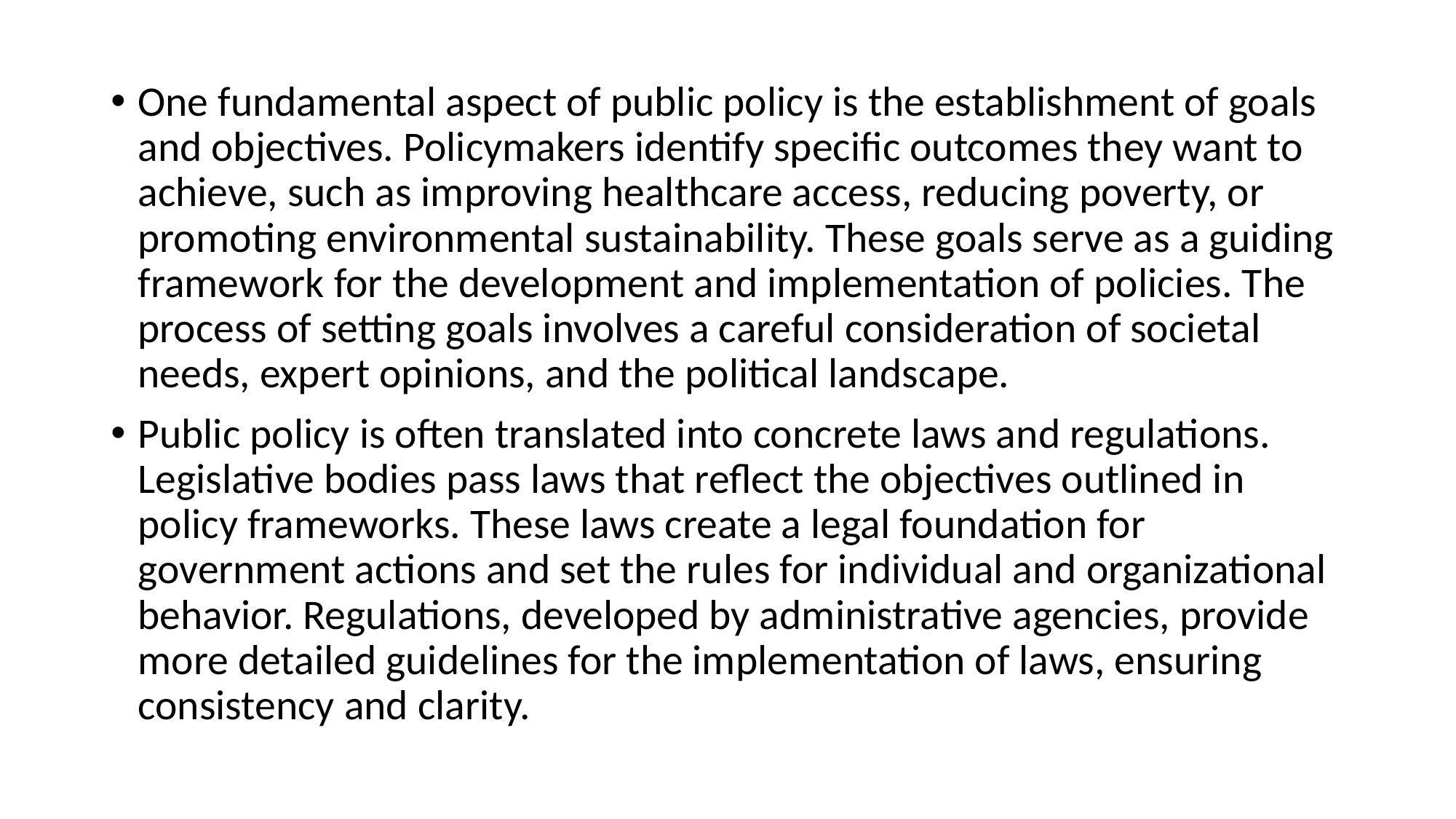

One fundamental aspect of public policy is the establishment of goals and objectives. Policymakers identify specific outcomes they want to achieve, such as improving healthcare access, reducing poverty, or promoting environmental sustainability. These goals serve as a guiding framework for the development and implementation of policies. The process of setting goals involves a careful consideration of societal needs, expert opinions, and the political landscape.
Public policy is often translated into concrete laws and regulations. Legislative bodies pass laws that reflect the objectives outlined in policy frameworks. These laws create a legal foundation for government actions and set the rules for individual and organizational behavior. Regulations, developed by administrative agencies, provide more detailed guidelines for the implementation of laws, ensuring consistency and clarity.